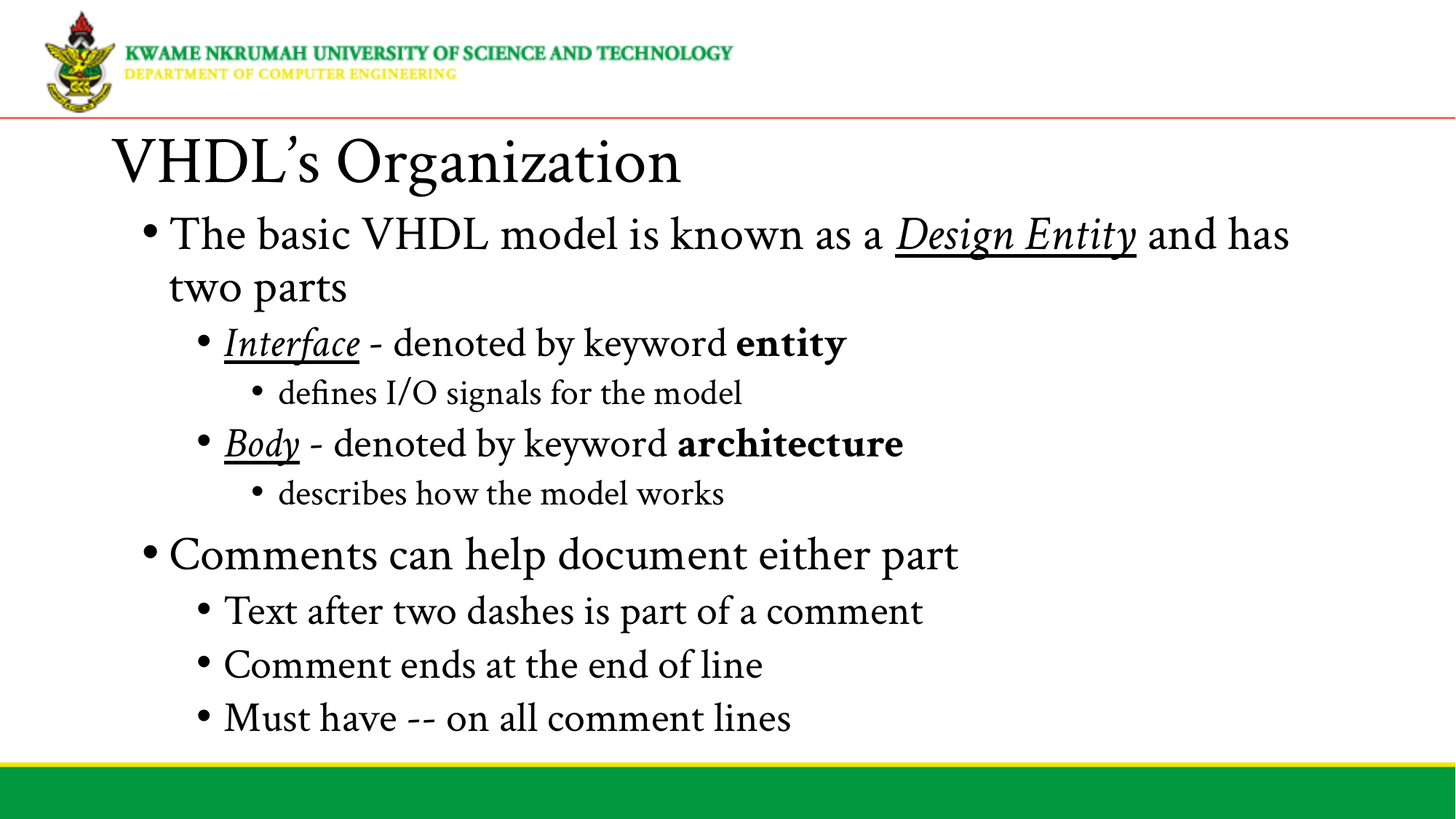

# VHDL’s Organization
The basic VHDL model is known as a Design Entity and has two parts
Interface - denoted by keyword entity
defines I/O signals for the model
Body - denoted by keyword architecture
describes how the model works
Comments can help document either part
Text after two dashes is part of a comment
Comment ends at the end of line
Must have -- on all comment lines